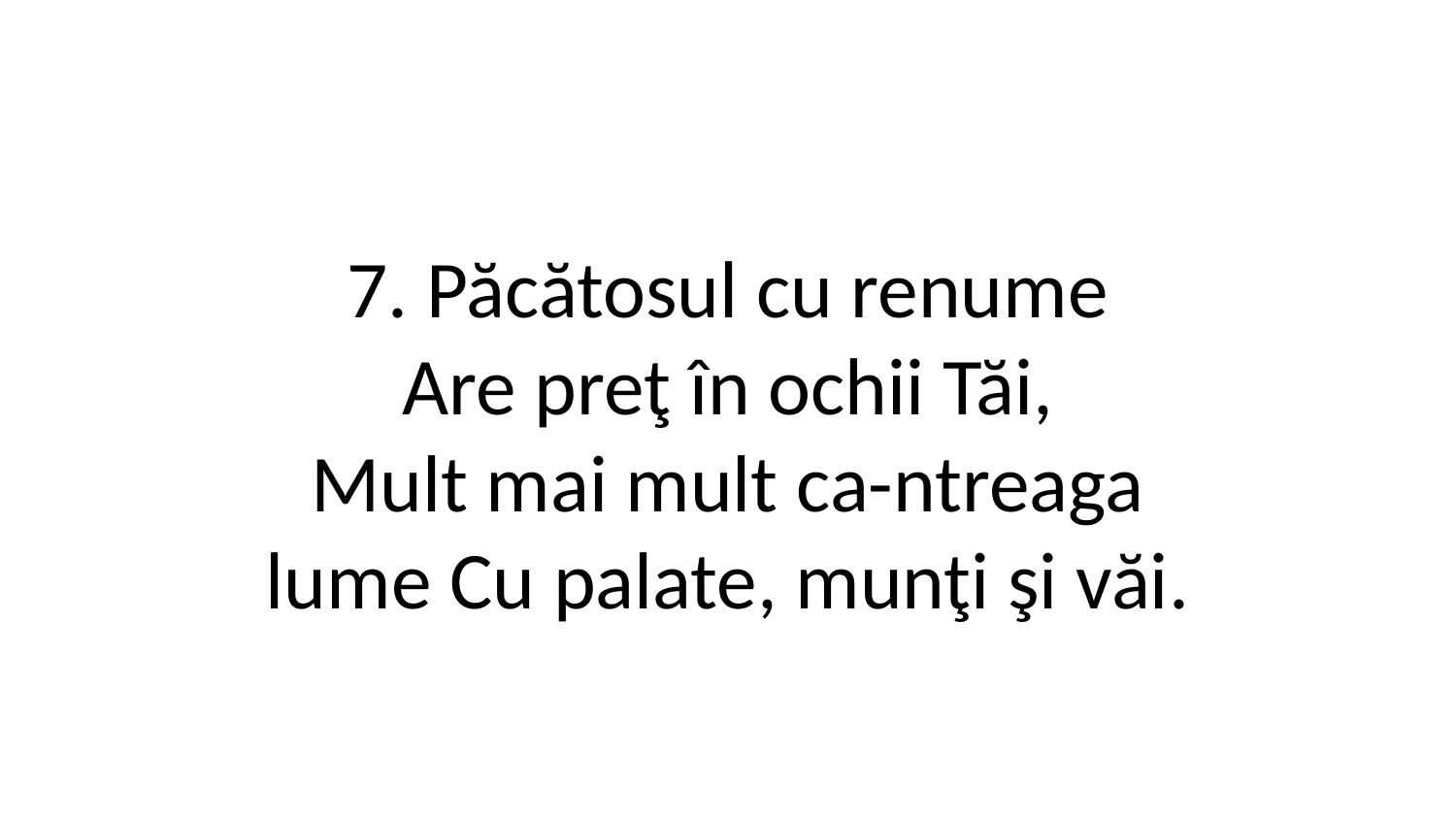

7. Păcătosul cu renume
Are preţ în ochii Tăi,
Mult mai mult ca-ntreaga
lume Cu palate, munţi şi văi.